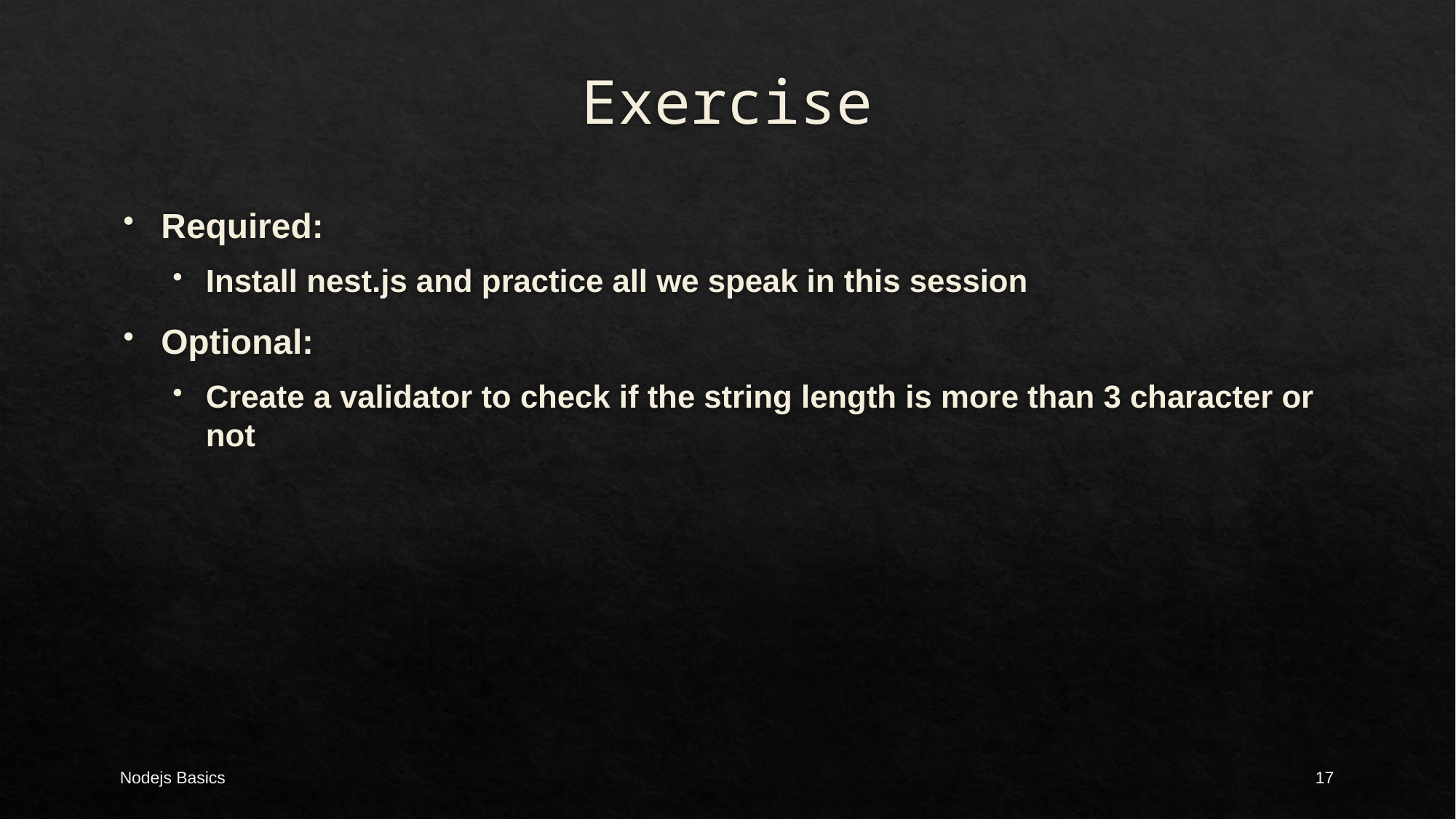

# Exercise
Required:
Install nest.js and practice all we speak in this session
Optional:
Create a validator to check if the string length is more than 3 character or not
Nodejs Basics
17